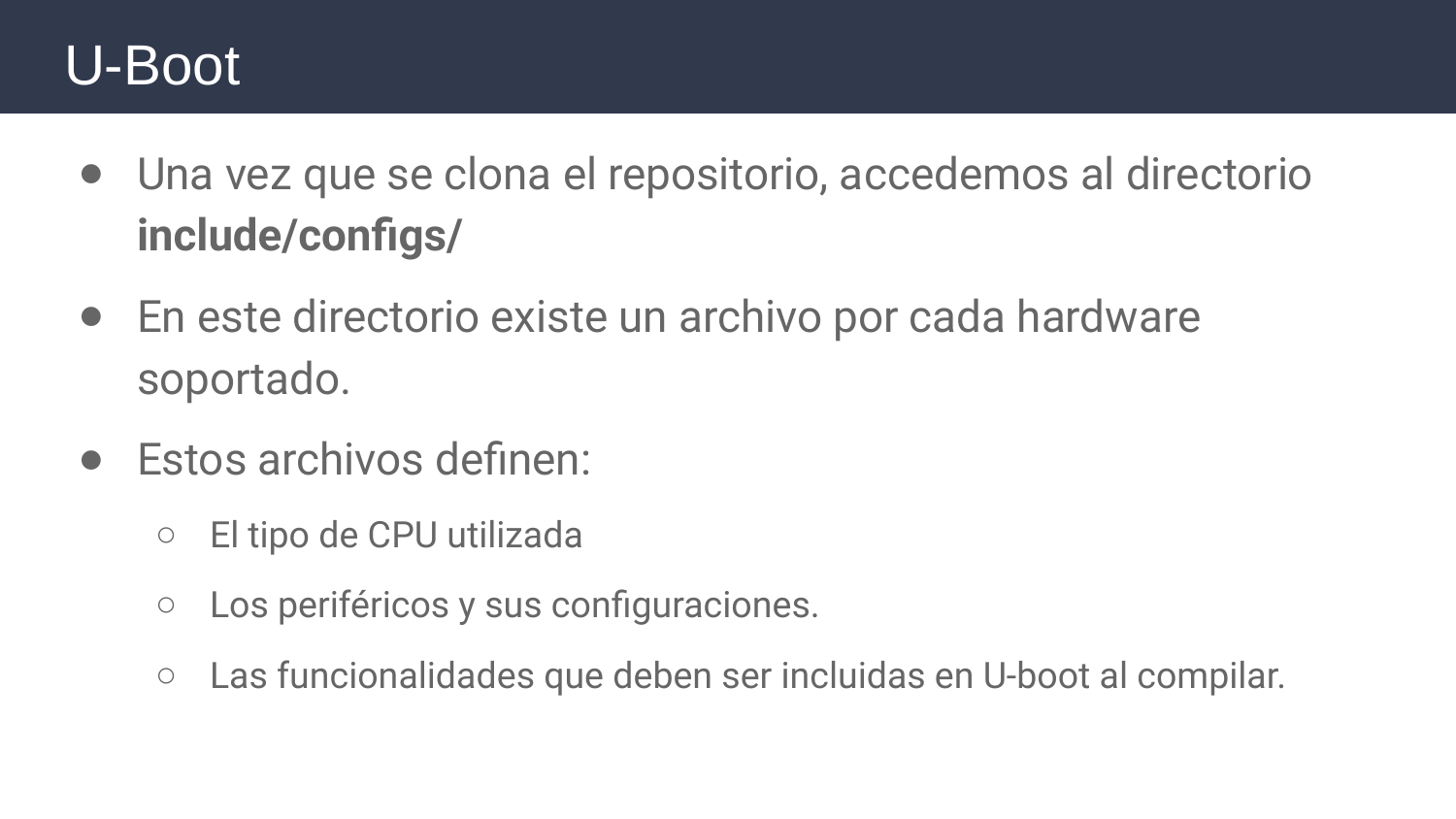

# U-Boot

Una vez que se clona el repositorio, accedemos al directorio include/configs/
En este directorio existe un archivo por cada hardware soportado.
Estos archivos definen:
El tipo de CPU utilizada
Los periféricos y sus configuraciones.
Las funcionalidades que deben ser incluidas en U-boot al compilar.